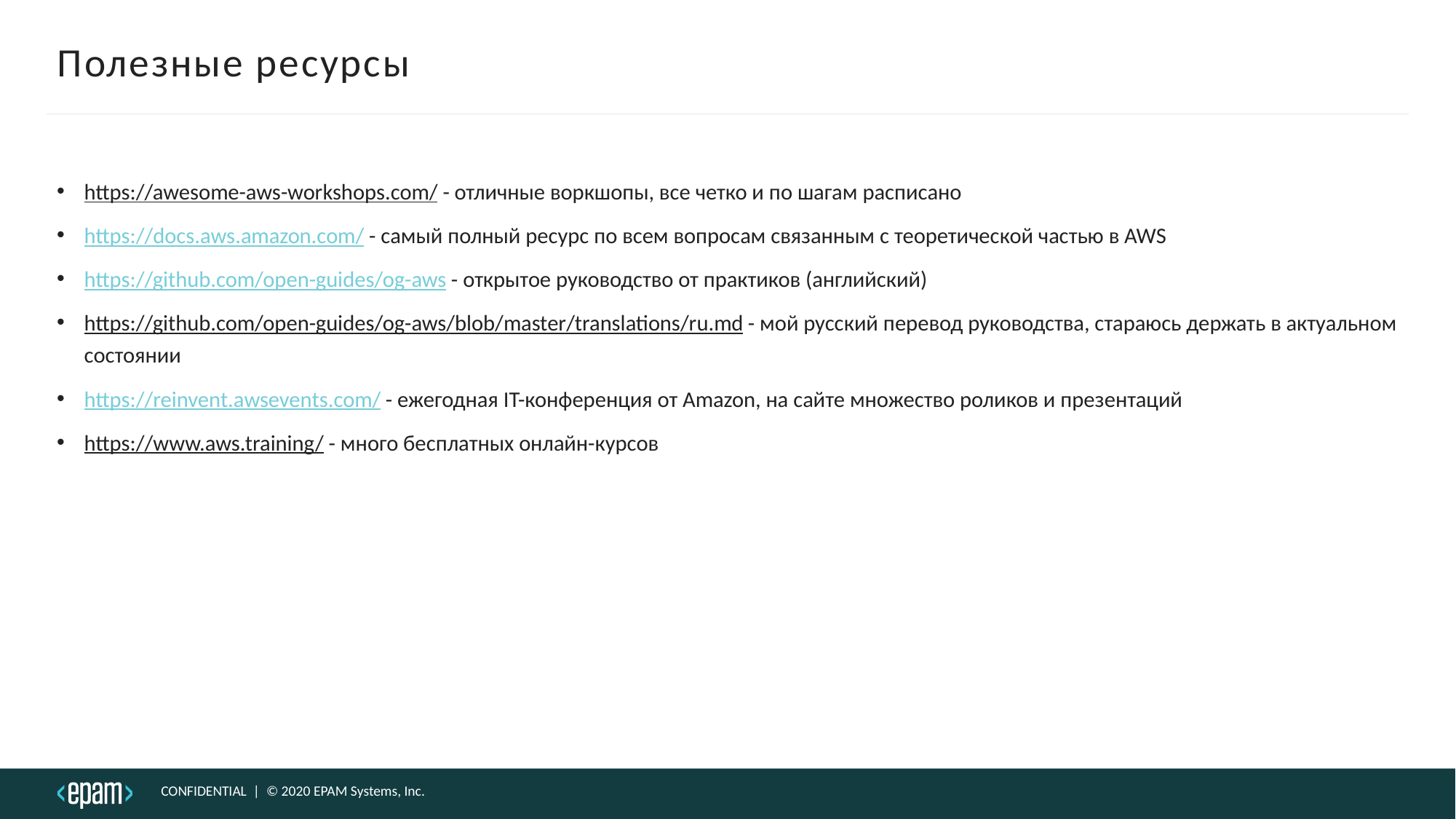

# Полезные ресурсы
https://awesome-aws-workshops.com/ - отличные воркшопы, все четко и по шагам расписано
https://docs.aws.amazon.com/ - самый полный ресурс по всем вопросам связанным с теоретической частью в AWS
https://github.com/open-guides/og-aws - открытое руководство от практиков (английский)
https://github.com/open-guides/og-aws/blob/master/translations/ru.md - мой русский перевод руководства, стараюсь держать в актуальном состоянии
https://reinvent.awsevents.com/ - ежегодная IT-конференция от Amazon, на сайте множество роликов и презентаций
https://www.aws.training/ - много бесплатных онлайн-курсов